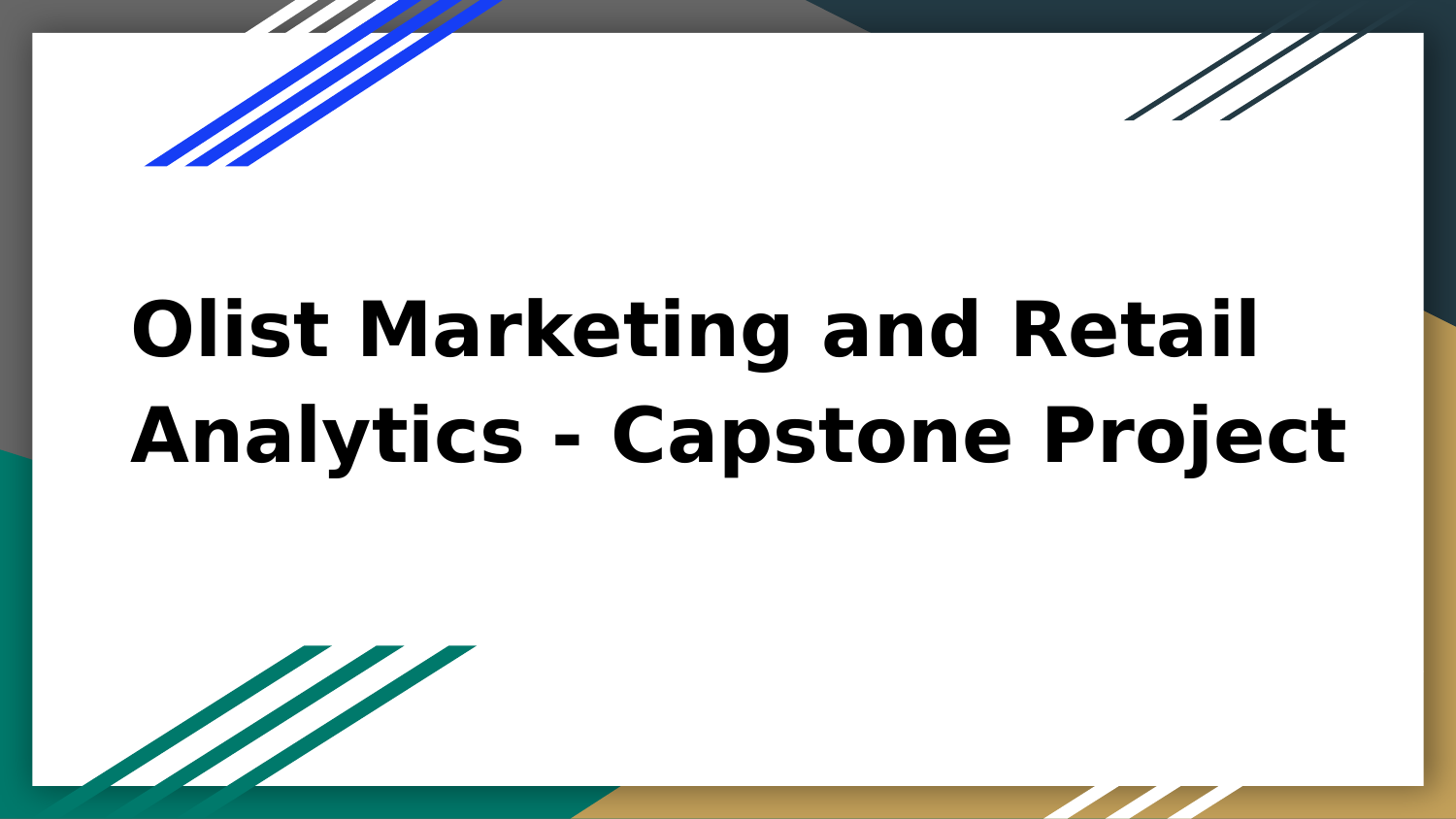

# Olist Marketing and Retail Analytics - Capstone Project